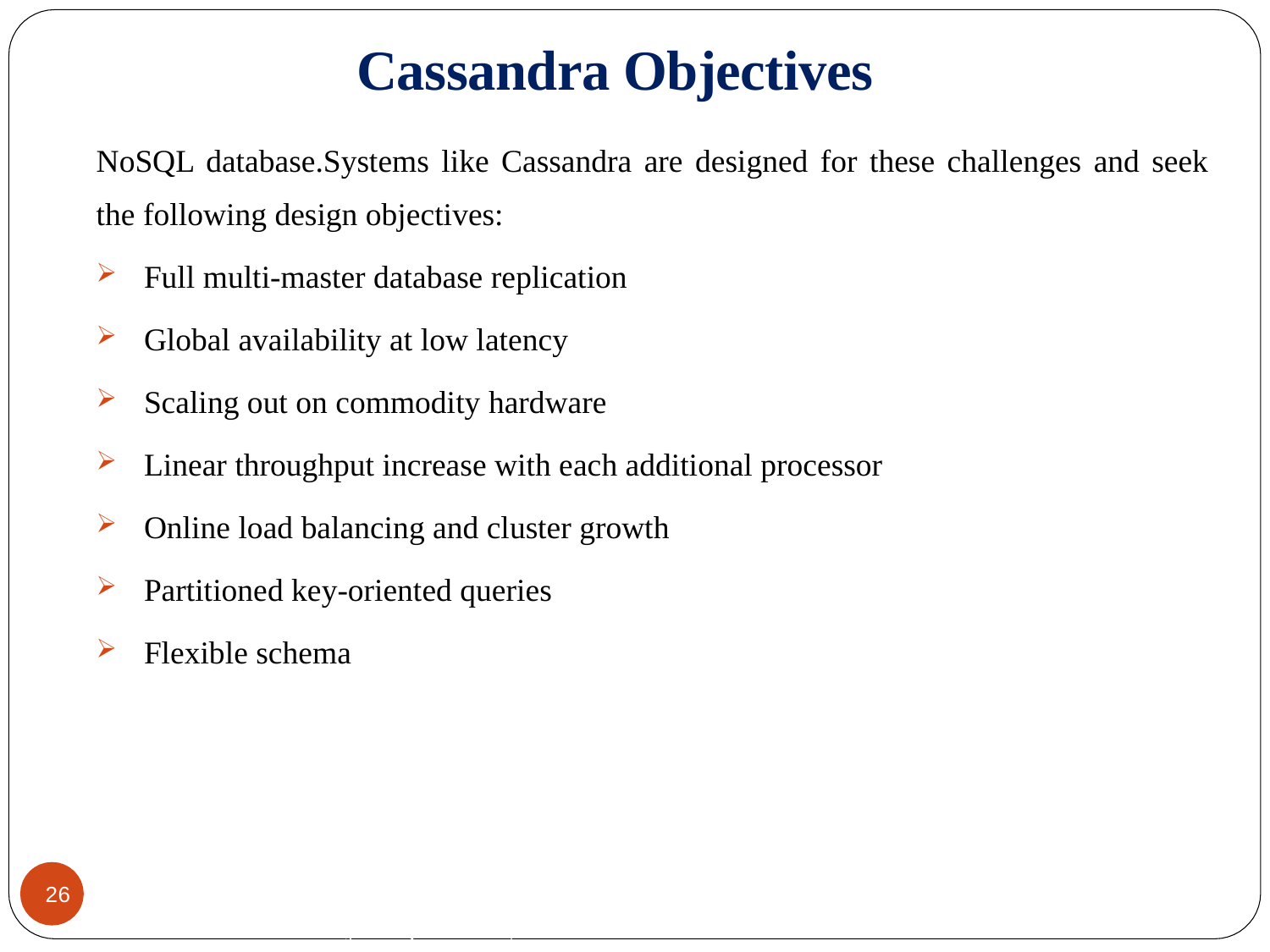

# Cassandra Objectives
NoSQL database.Systems like Cassandra are designed for these challenges and seek the following design objectives:
Full multi-master database replication
Global availability at low latency
Scaling out on commodity hardware
Linear throughput increase with each additional processor
Online load balancing and cluster growth
Partitioned key-oriented queries
Flexible schema

26
CREDITS: Jimmy Lin (University of Maryland)